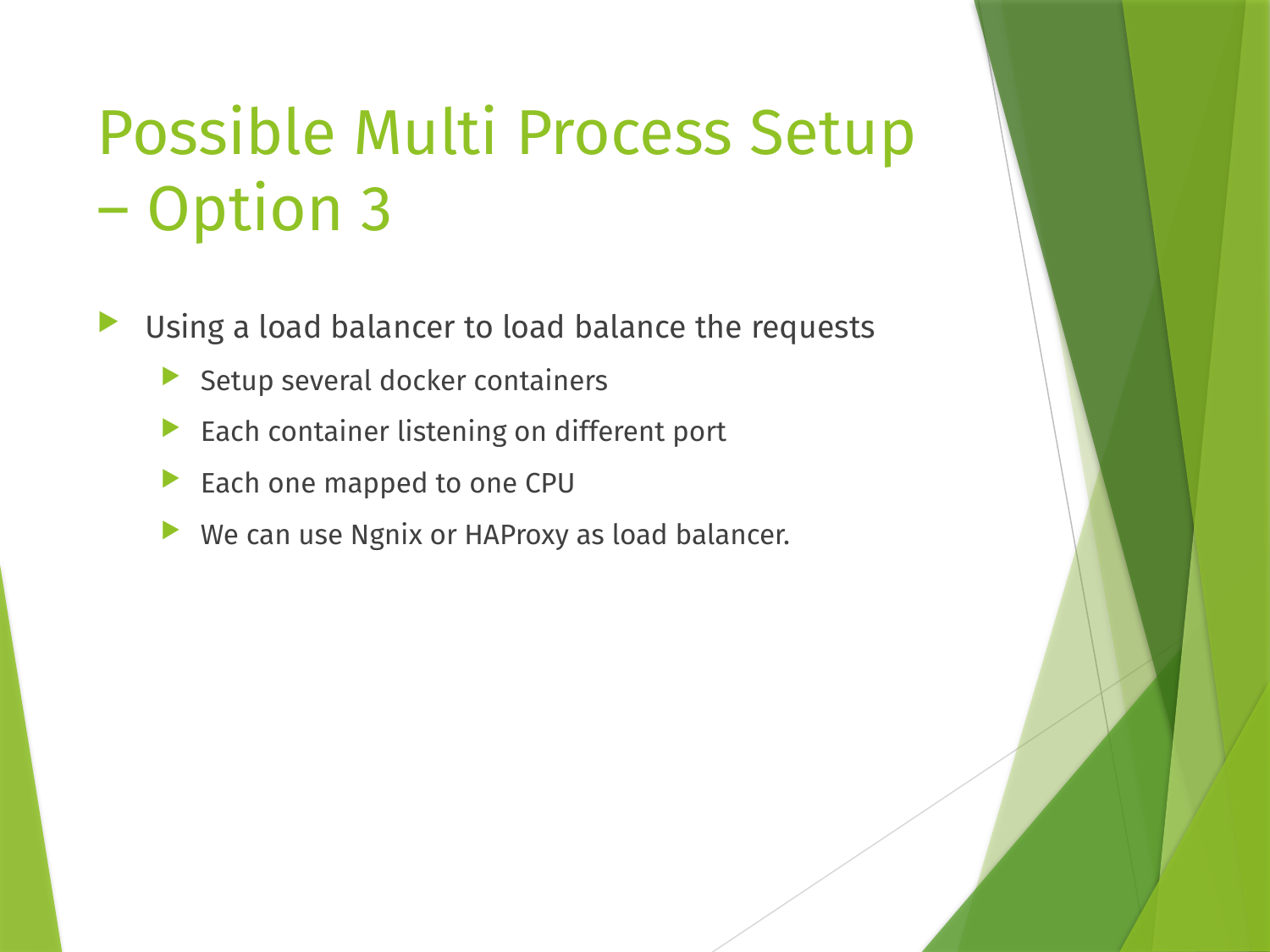

# Possible Multi Process Setup – Option 3
Using a load balancer to load balance the requests
Setup several docker containers
Each container listening on different port
Each one mapped to one CPU
We can use Ngnix or HAProxy as load balancer.